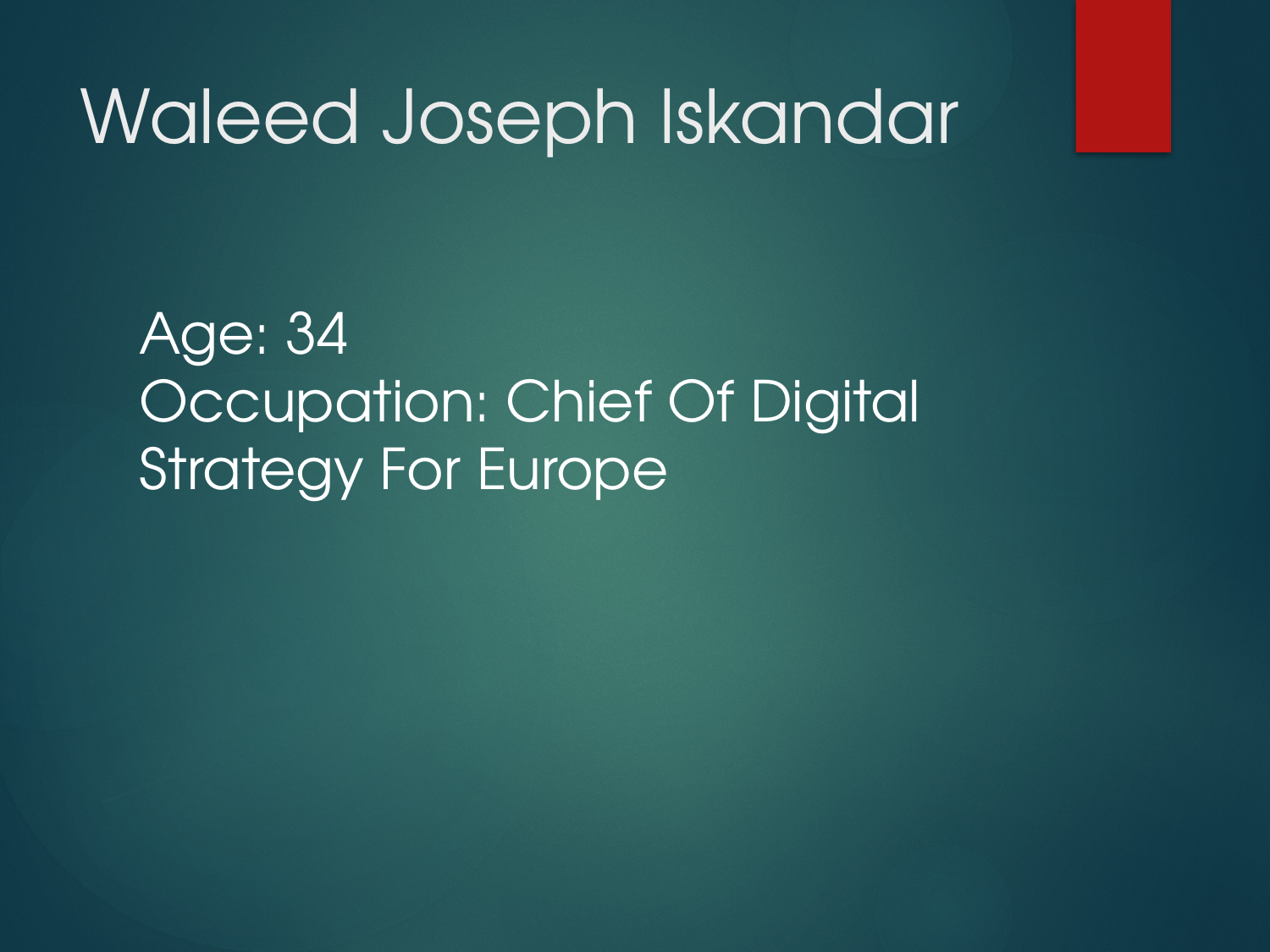

# Waleed Joseph Iskandar

Age: 34
Occupation: Chief Of Digital Strategy For Europe